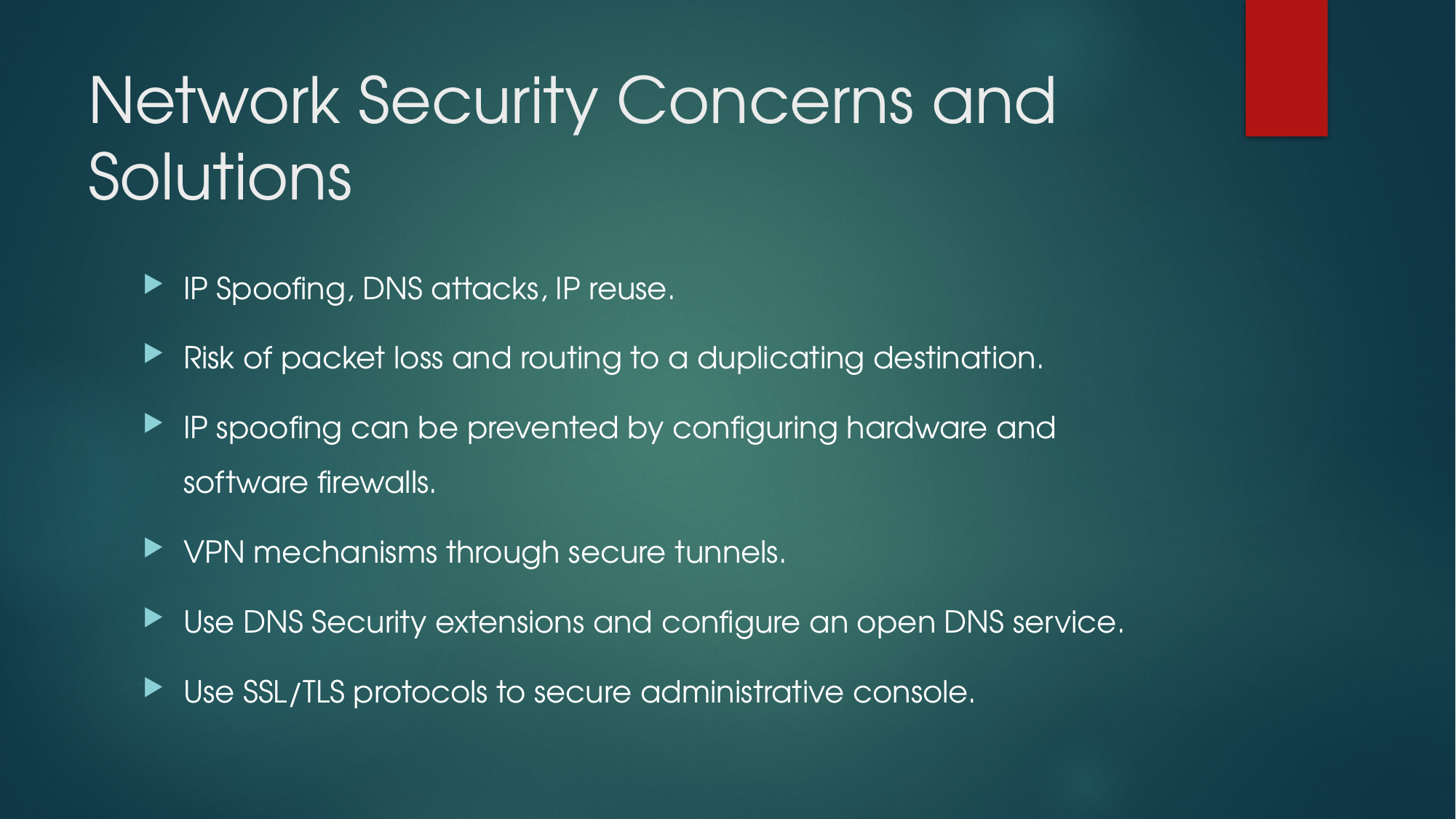

# Network Security Concerns and Solutions
IP Spoofing, DNS attacks, IP reuse.
Risk of packet loss and routing to a duplicating destination.
IP spoofing can be prevented by configuring hardware and software firewalls.
VPN mechanisms through secure tunnels.
Use DNS Security extensions and configure an open DNS service.
Use SSL/TLS protocols to secure administrative console.